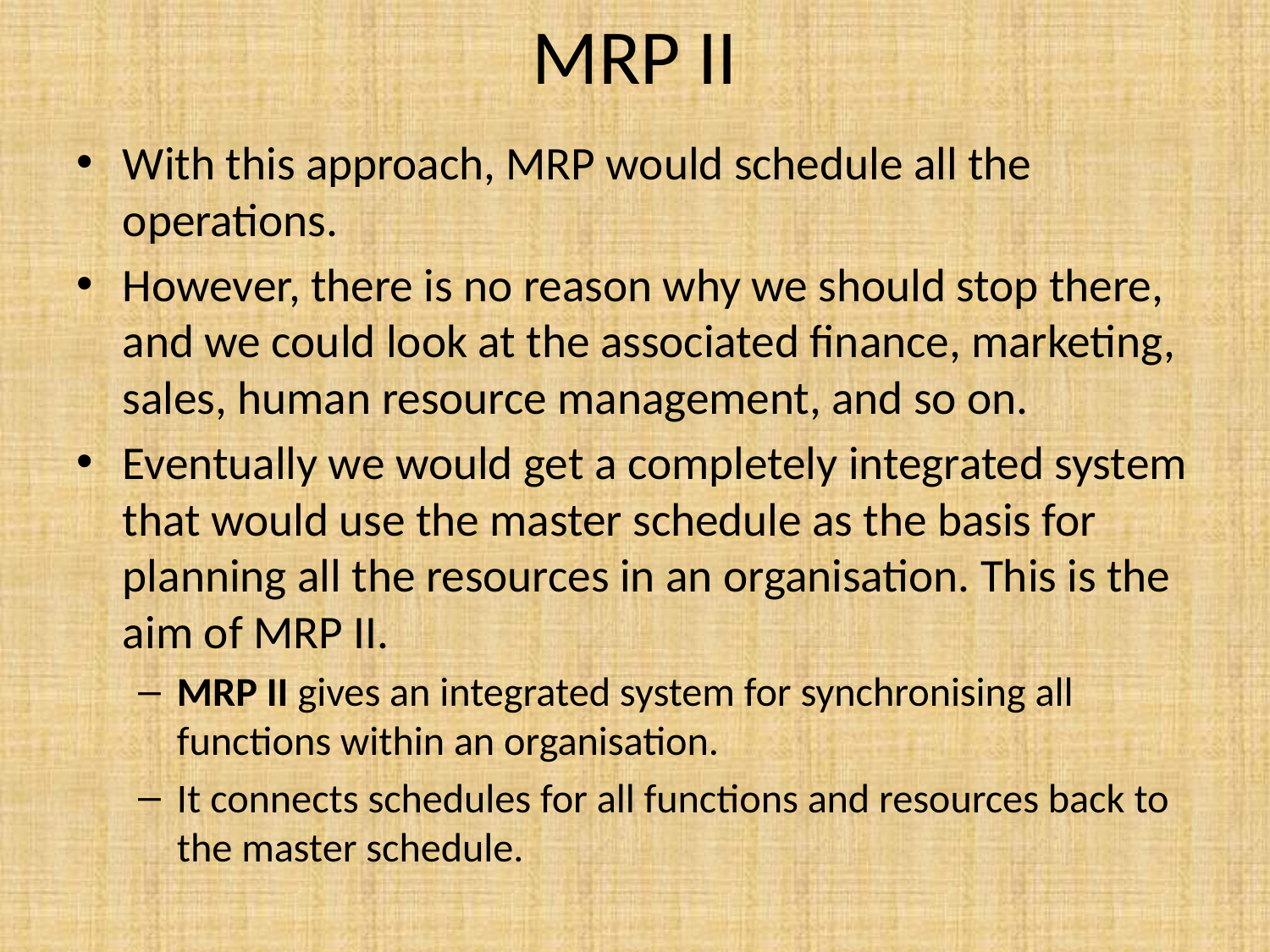

# MRP II
With this approach, MRP would schedule all the operations.
However, there is no reason why we should stop there, and we could look at the associated ﬁnance, marketing,  sales, human resource management, and so on.
Eventually we would get a completely integrated system that would use the master schedule as the basis for planning all the resources in an organisation. This is the aim of MRP II.
MRP II gives an integrated system for synchronising all functions within an organisation.
It connects schedules for all functions and resources back to the master schedule.